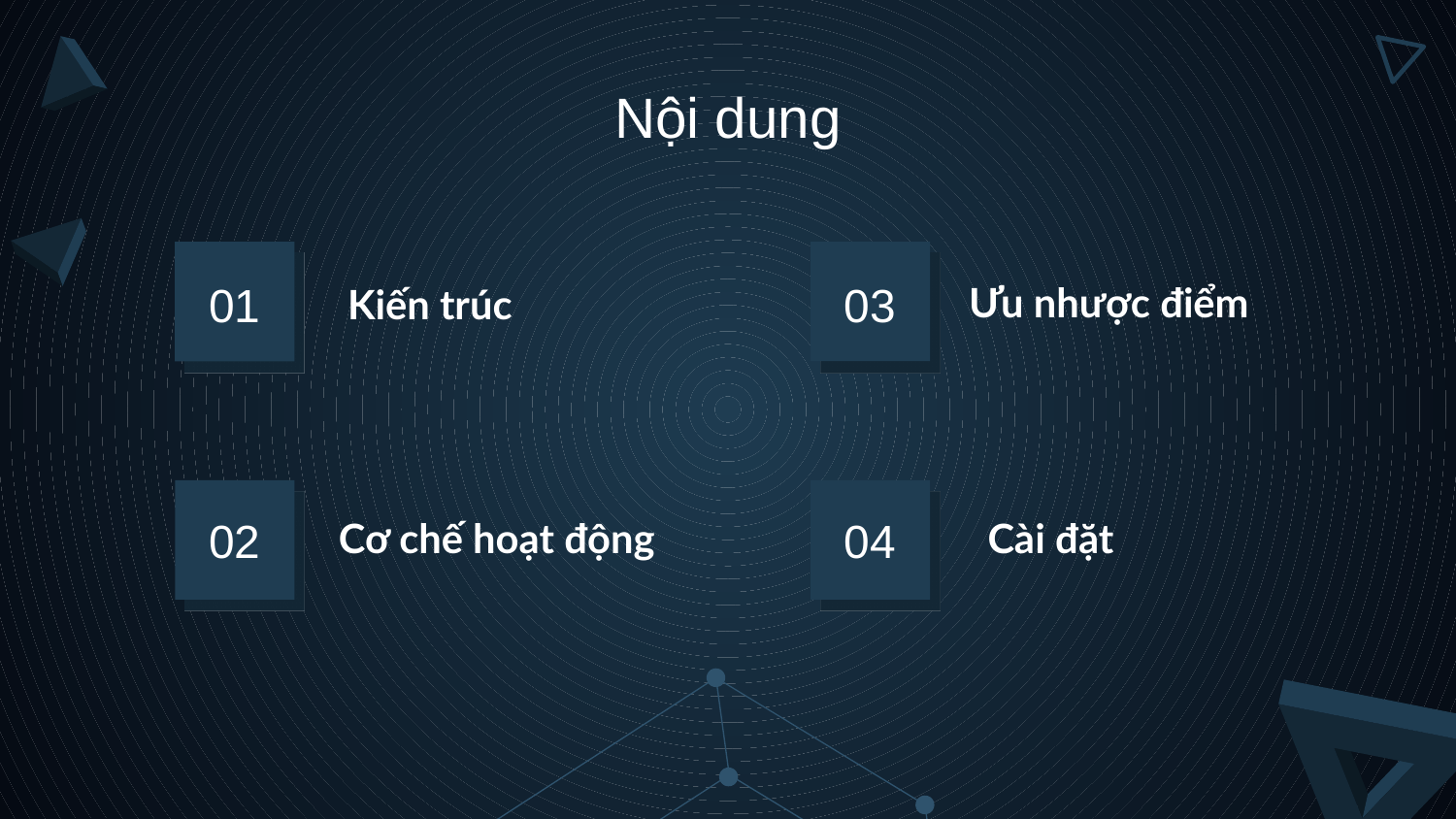

Nội dung

# 01
03
Ưu nhược điểm
Kiến trúc

02
04
Cơ chế hoạt động
Cài đặt